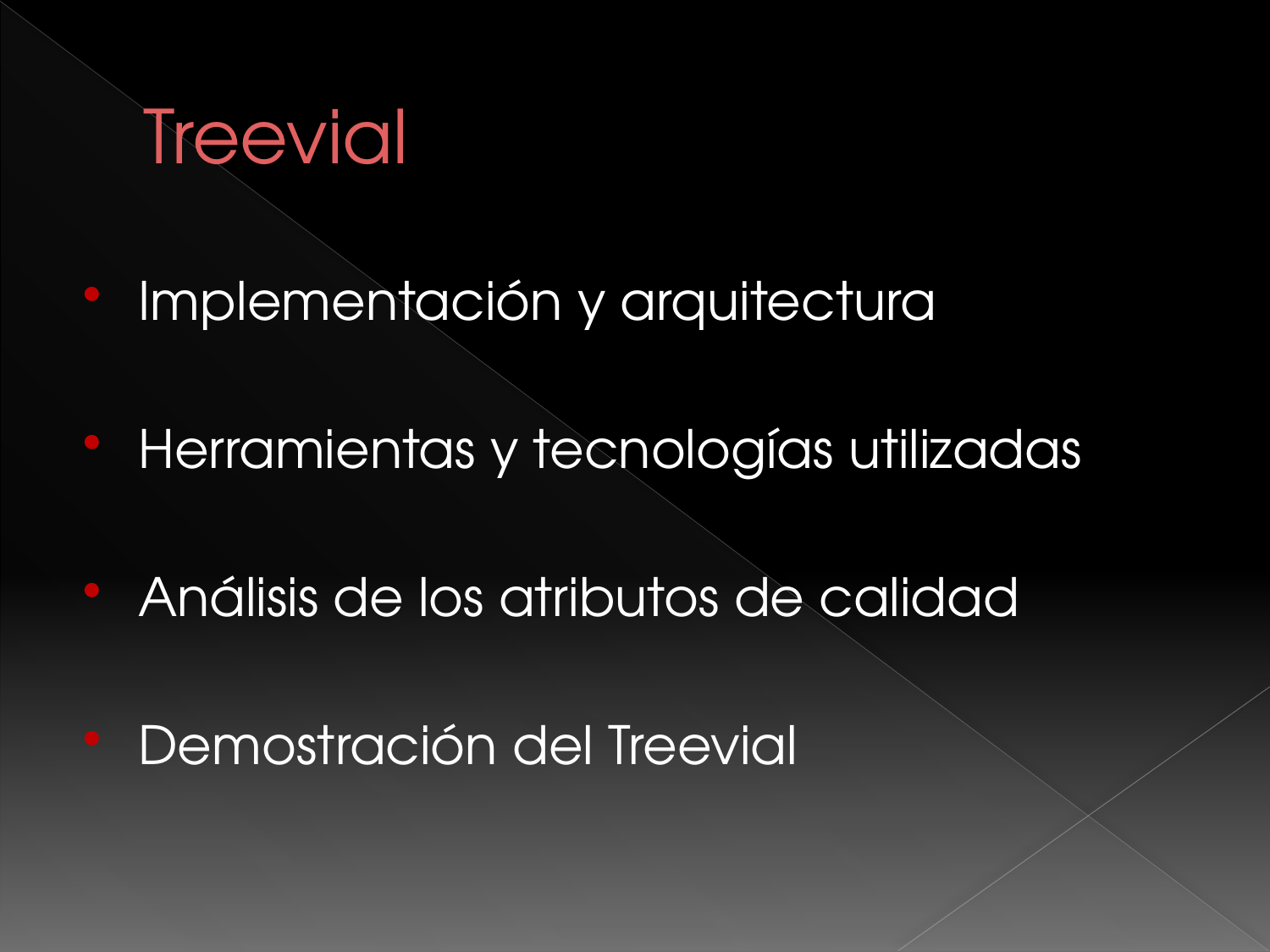

# Treevial
Implementación y arquitectura

Herramientas y tecnologías utilizadas

Análisis de los atributos de calidad

Demostración del Treevial